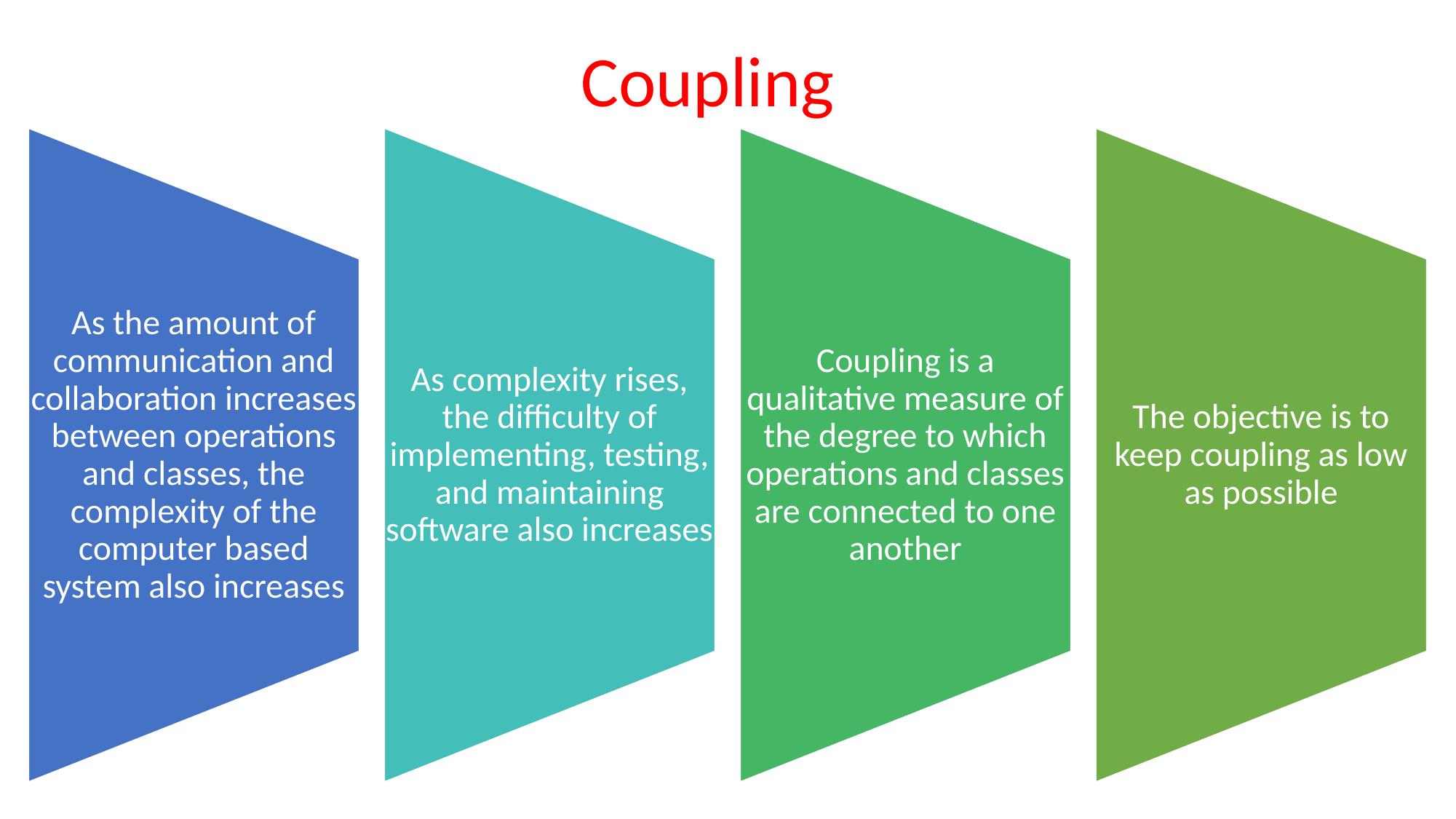

# Coupling
As the amount of communication and collaboration increases between operations and classes, the complexity of the computer based system also increases
As complexity rises, the difficulty of implementing, testing, and maintaining software also increases
Coupling is a qualitative measure of the degree to which operations and classes are connected to one another
The objective is to keep coupling as low as possible